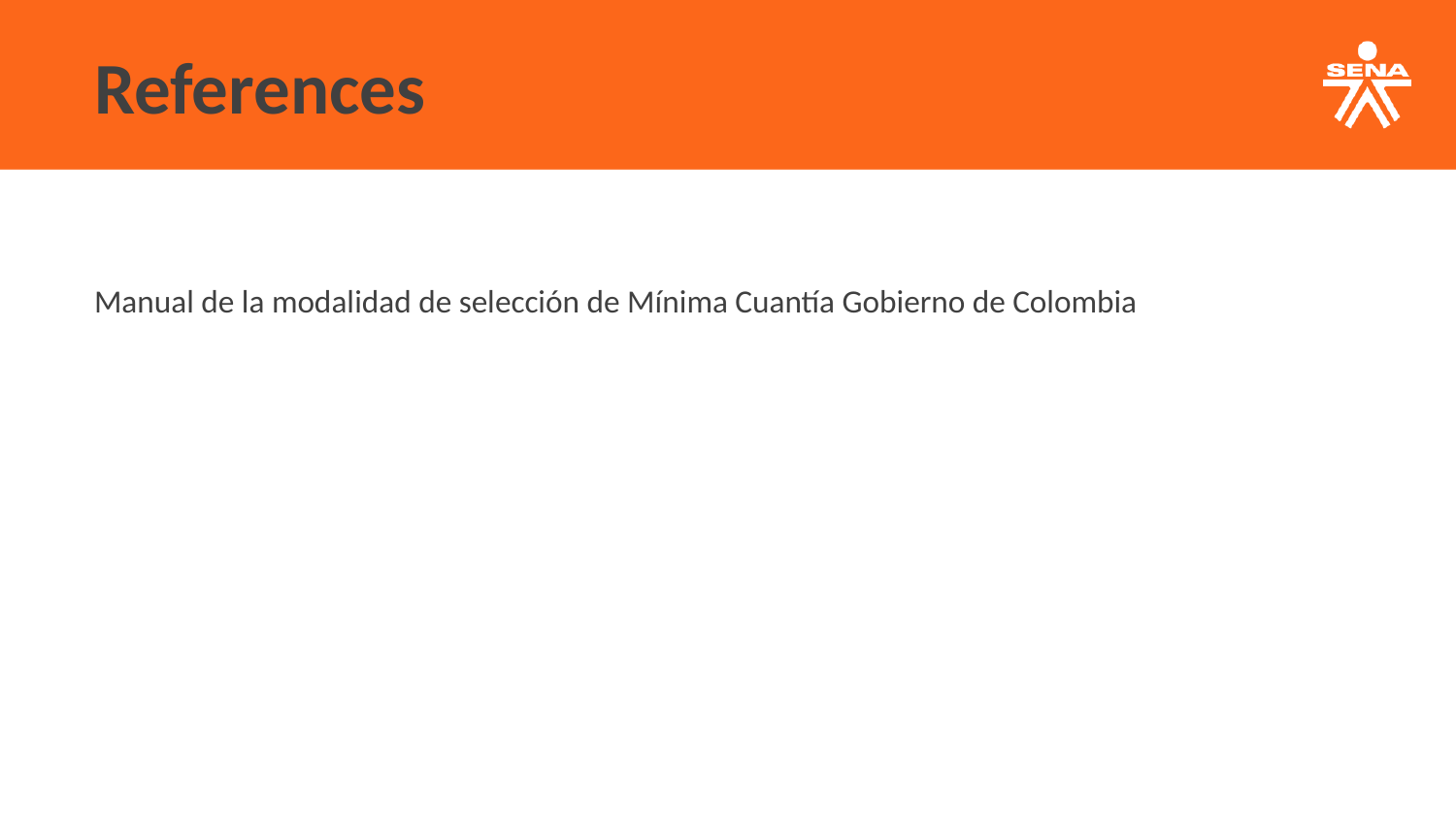

References
Manual de la modalidad de selección de Mínima Cuantía Gobierno de Colombia